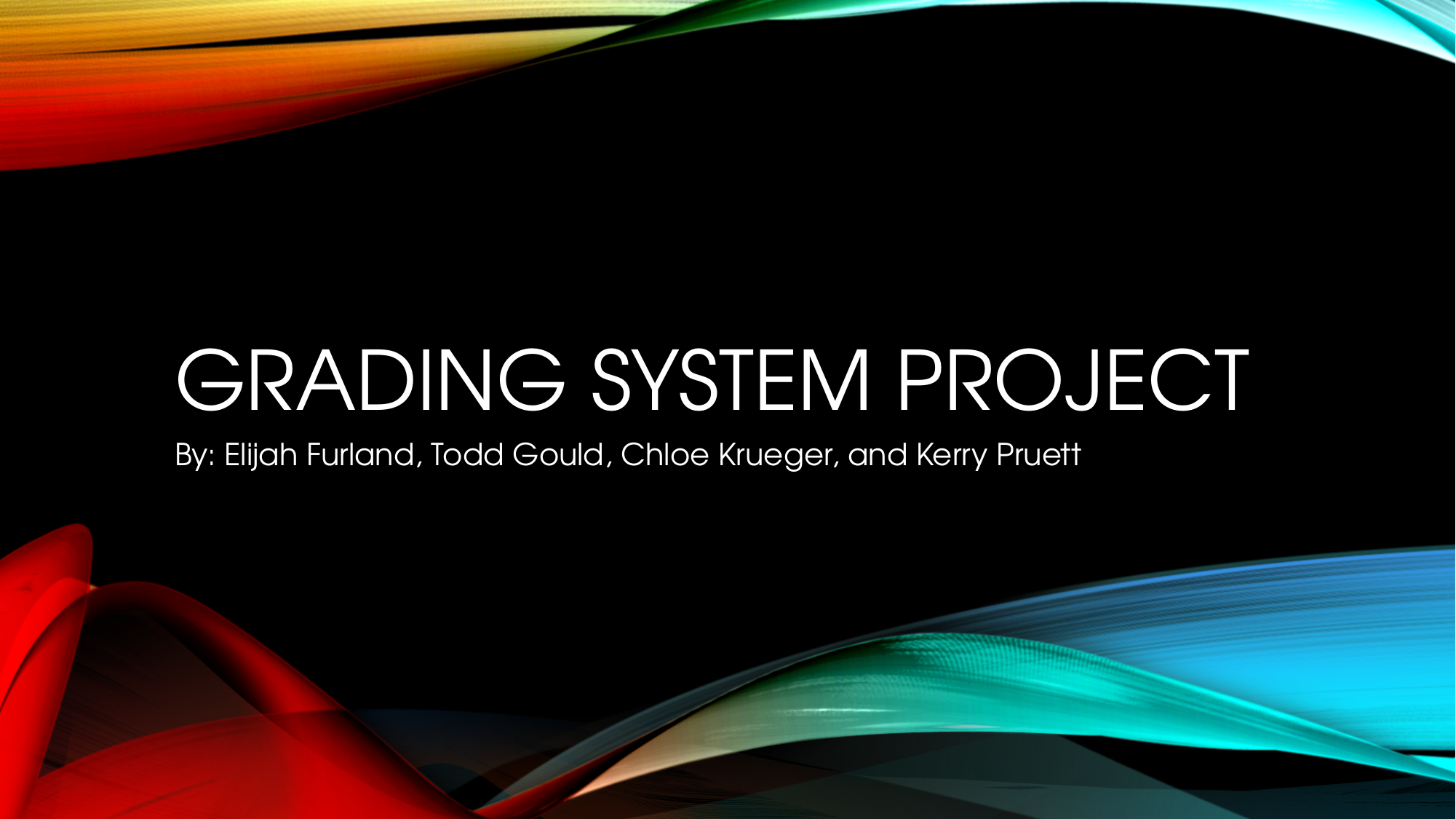

# Grading System Project
By: Elijah Furland, Todd Gould, Chloe Krueger, and Kerry Pruett